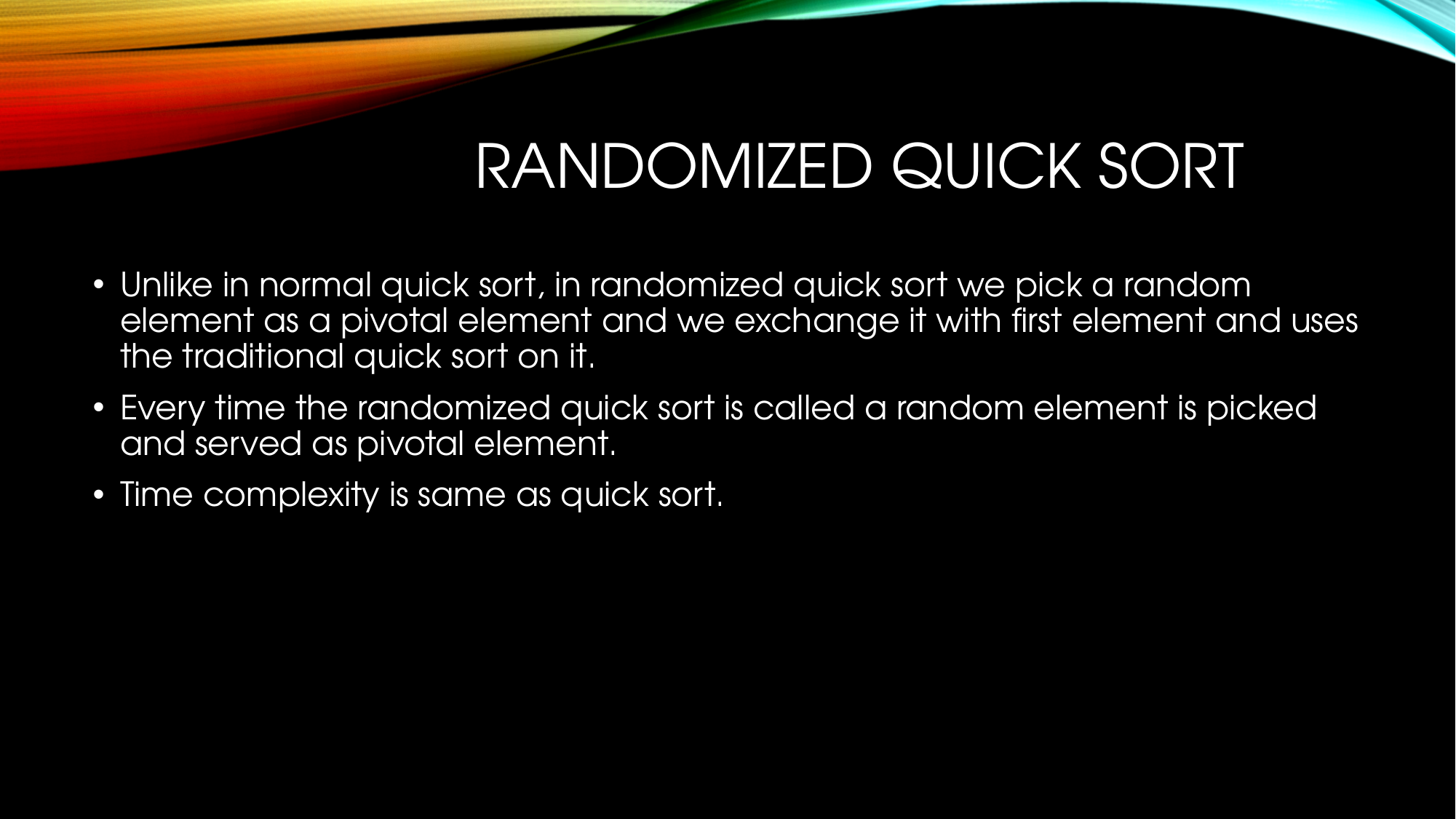

# Randomized quick sort
Unlike in normal quick sort, in randomized quick sort we pick a random element as a pivotal element and we exchange it with first element and uses the traditional quick sort on it.
Every time the randomized quick sort is called a random element is picked and served as pivotal element.
Time complexity is same as quick sort.